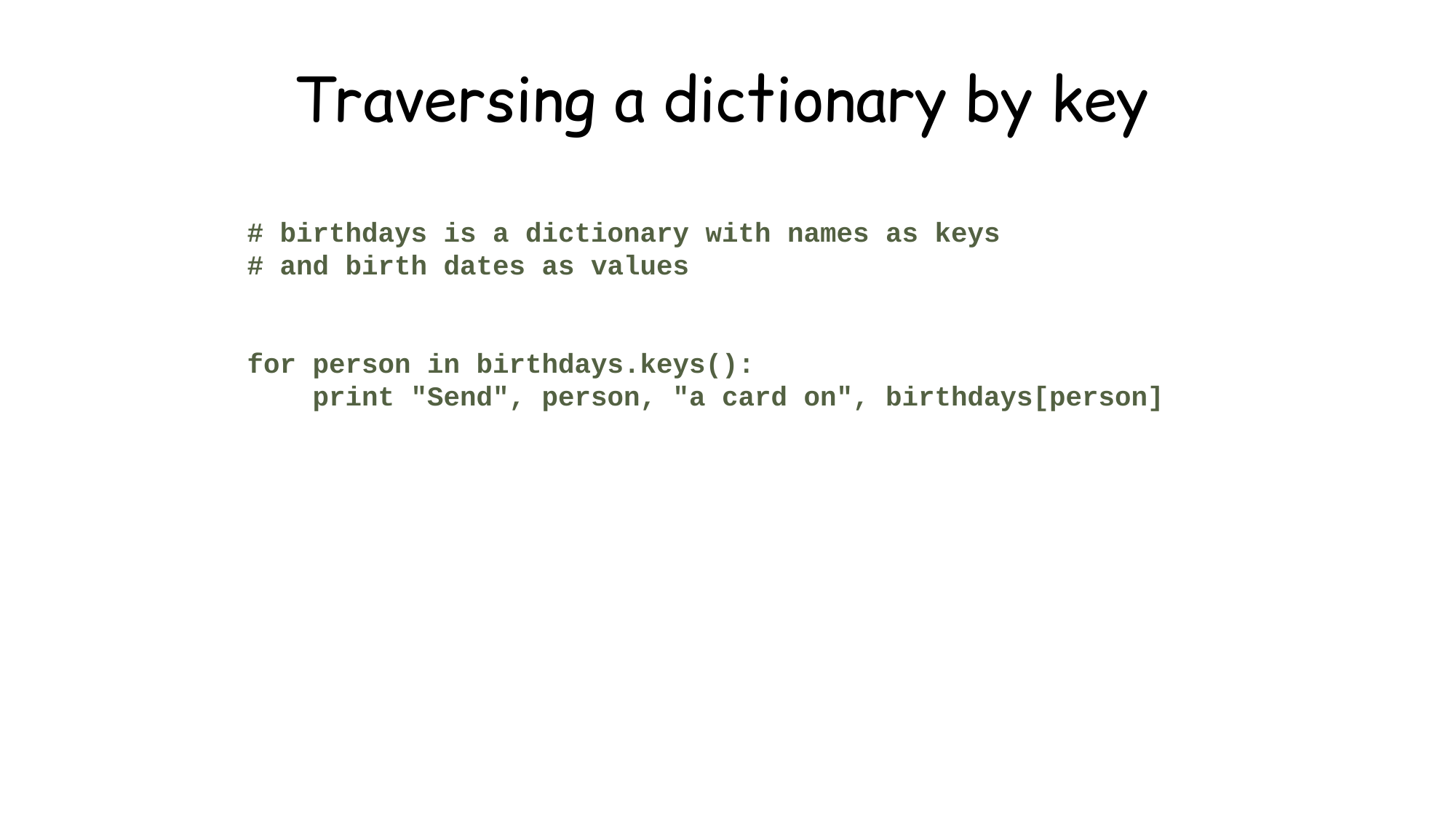

Traversing a dictionary by key
# birthdays is a dictionary with names as keys
# and birth dates as values

for person in birthdays.keys():
    print "Send", person, "a card on", birthdays[person]